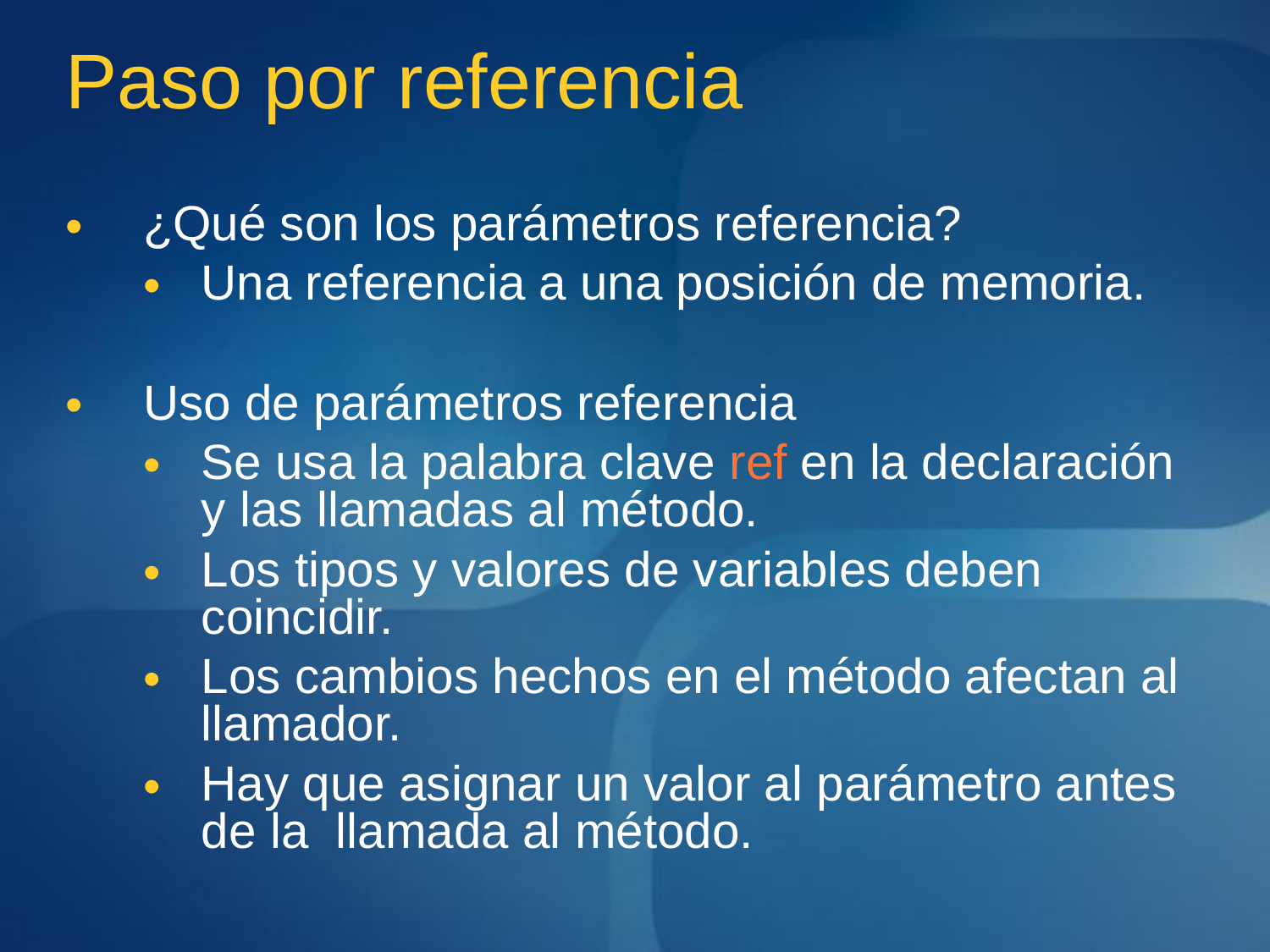

# Paso por referencia
¿Qué son los parámetros referencia?
Una referencia a una posición de memoria.

Uso de parámetros referencia
Se usa la palabra clave ref en la declaración y las llamadas al método.
Los tipos y valores de variables deben coincidir.
Los cambios hechos en el método afectan al llamador.
Hay que asignar un valor al parámetro antes de la  llamada al método.